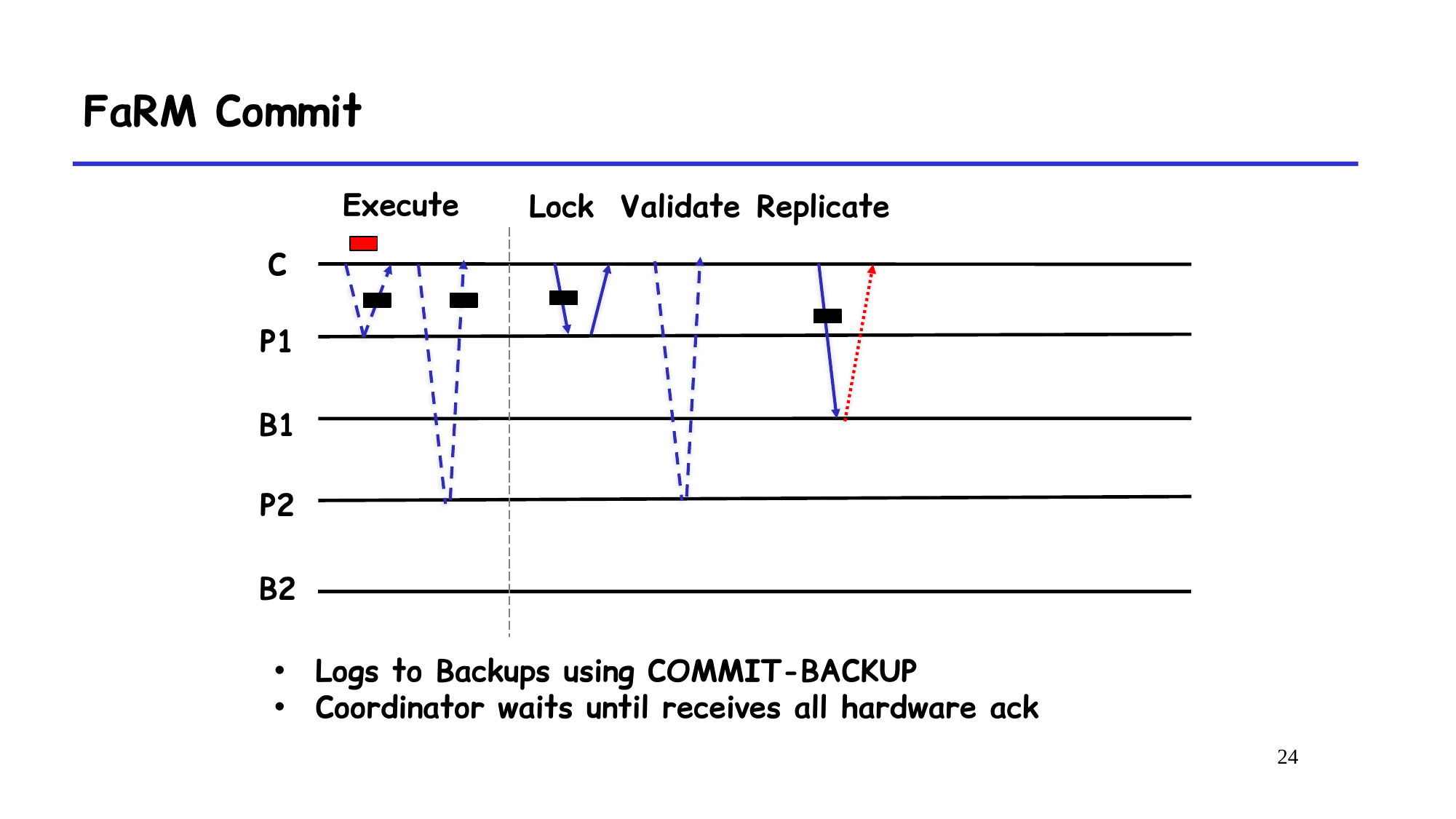

# FaRM Commit
Execute
Validate
Lock
Replicate

C

P1
B1
P2
B2
Logs to Backups using COMMIT-BACKUP
Coordinator waits until receives all hardware ack
24